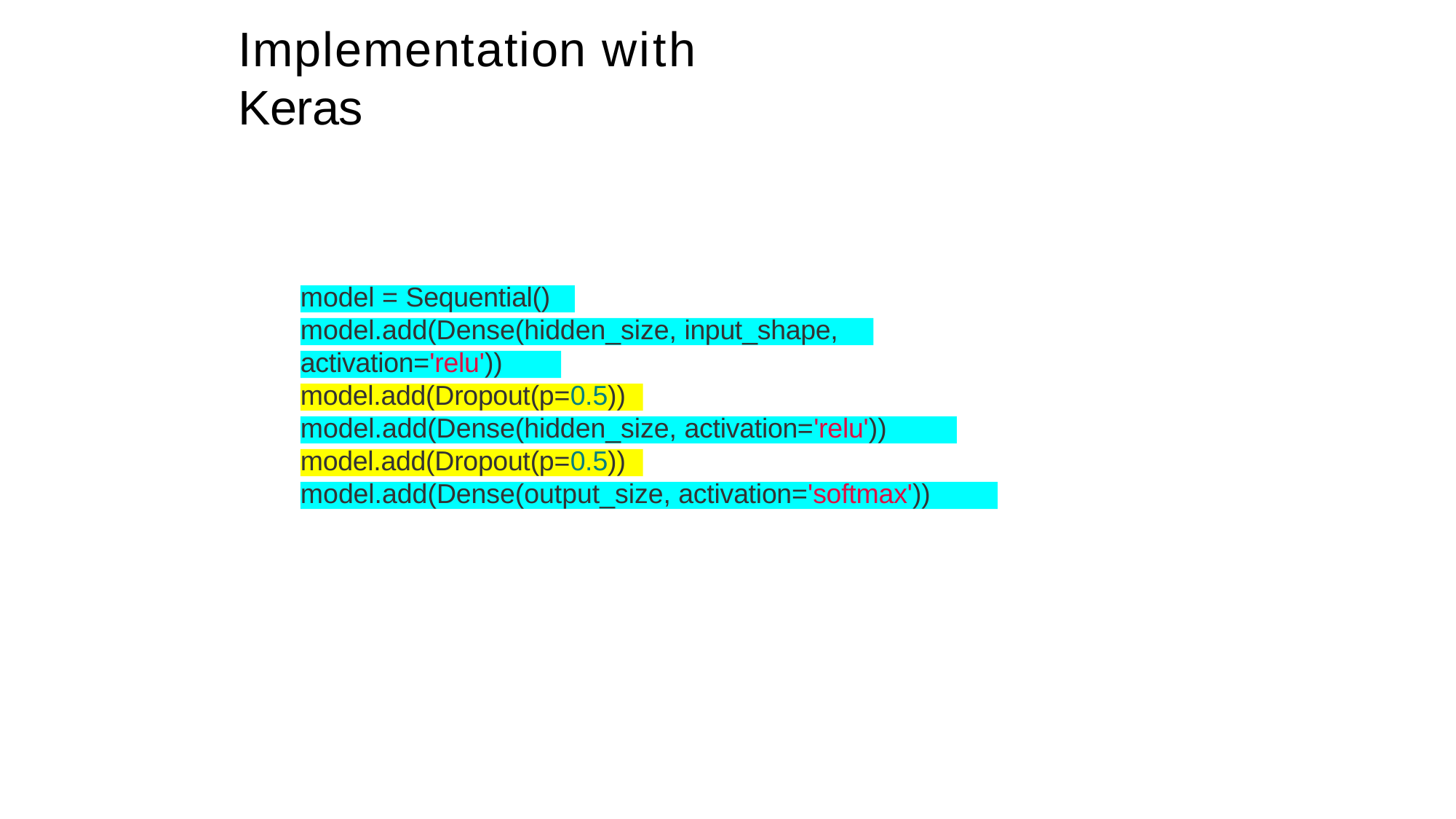

# Implementation with Keras
model = Sequential()
model.add(Dense(hidden_size, input_shape,
activation='relu'))
model.add(Dropout(p=0.5))
model.add(Dense(hidden_size, activation='relu'))
model.add(Dropout(p=0.5))
model.add(Dense(output_size, activation='softmax'))